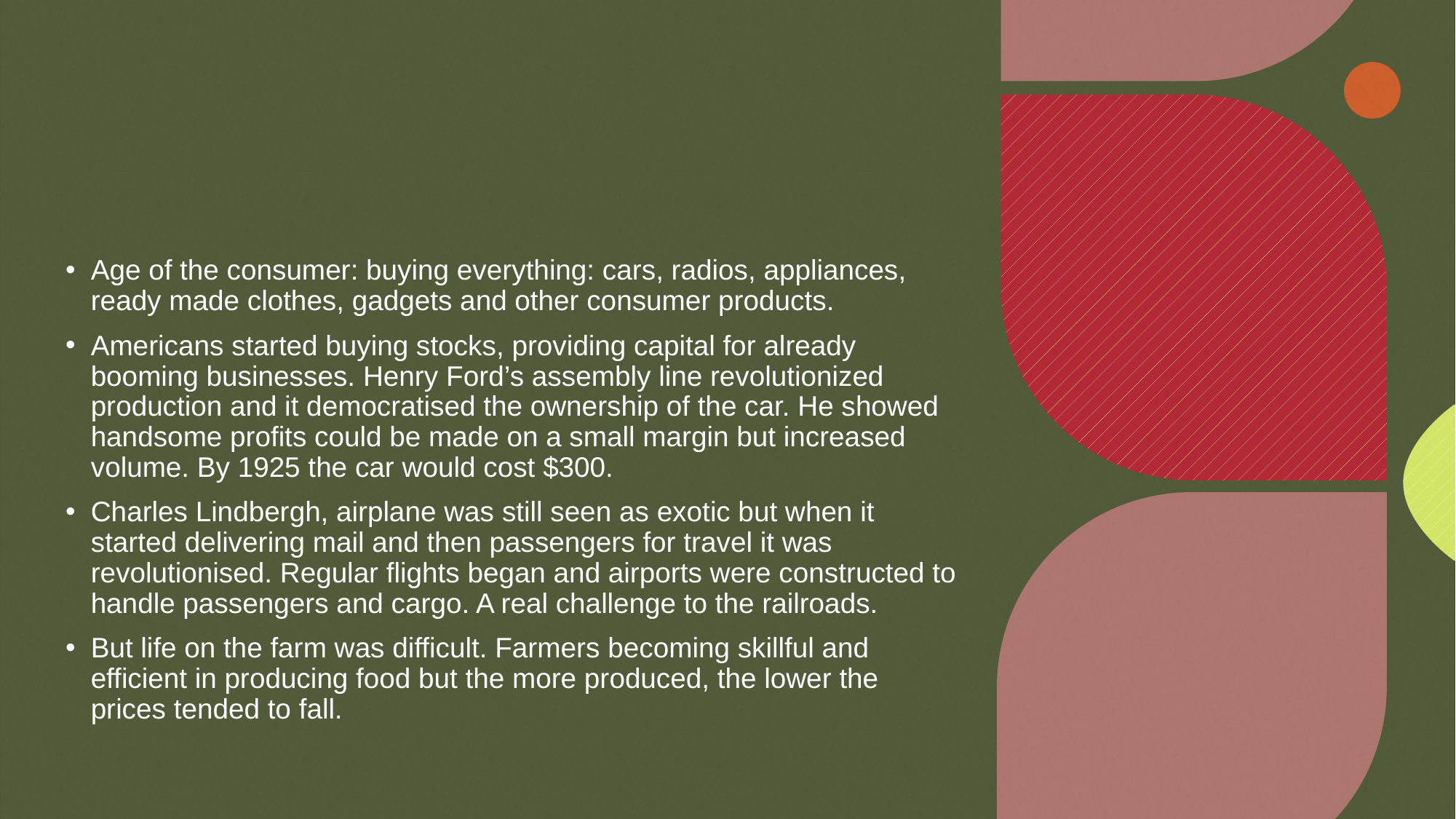

#
Age of the consumer: buying everything: cars, radios, appliances, ready made clothes, gadgets and other consumer products.
Americans started buying stocks, providing capital for already booming businesses. Henry Ford’s assembly line revolutionized production and it democratised the ownership of the car. He showed handsome profits could be made on a small margin but increased volume. By 1925 the car would cost $300.
Charles Lindbergh, airplane was still seen as exotic but when it started delivering mail and then passengers for travel it was revolutionised. Regular flights began and airports were constructed to handle passengers and cargo. A real challenge to the railroads.
But life on the farm was difficult. Farmers becoming skillful and efficient in producing food but the more produced, the lower the prices tended to fall.